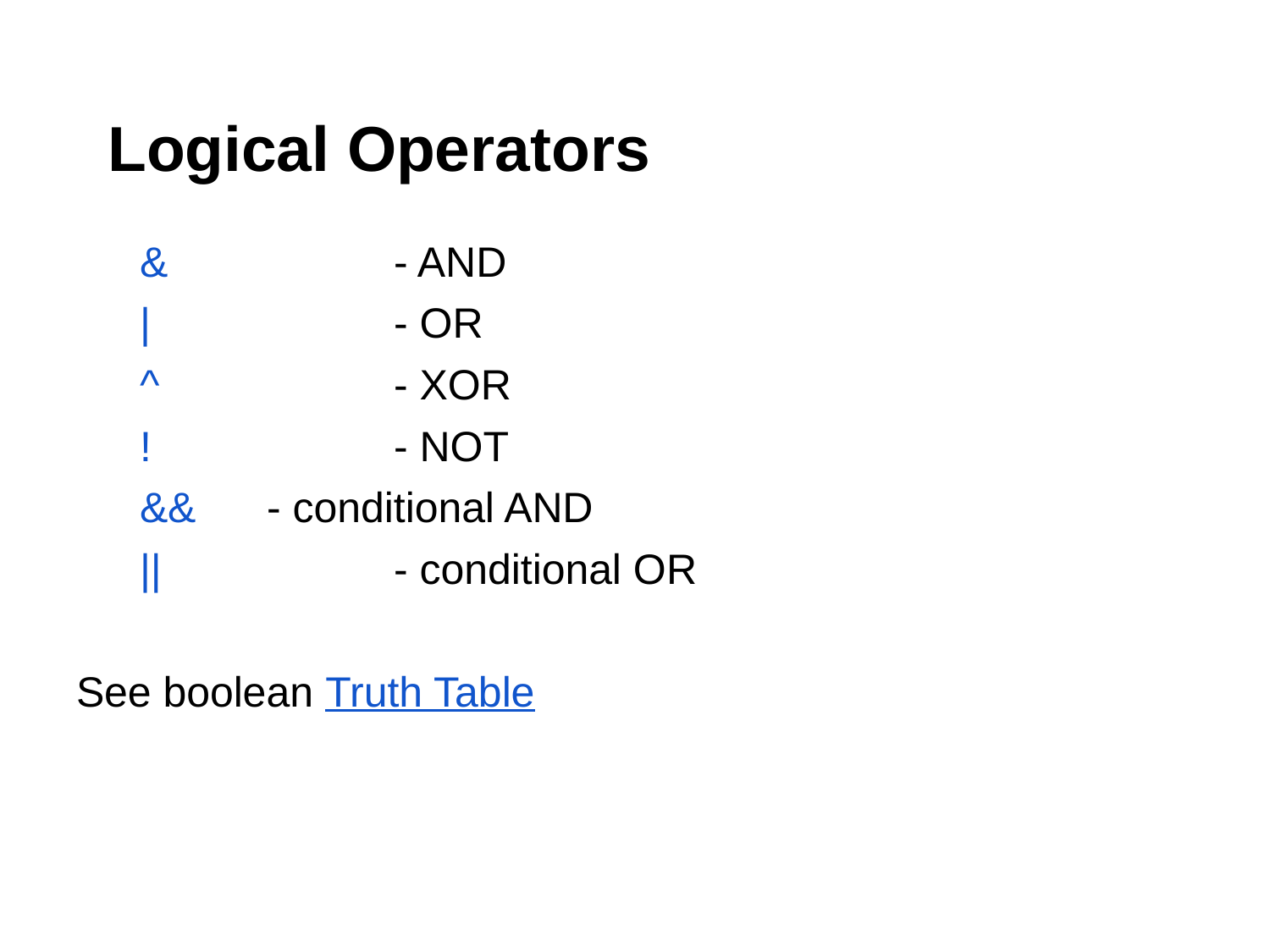

# Logical Operators
&		- AND
|		- OR
^		- XOR
!		- NOT
&& 	- conditional AND
||		- conditional OR

See boolean Truth Table